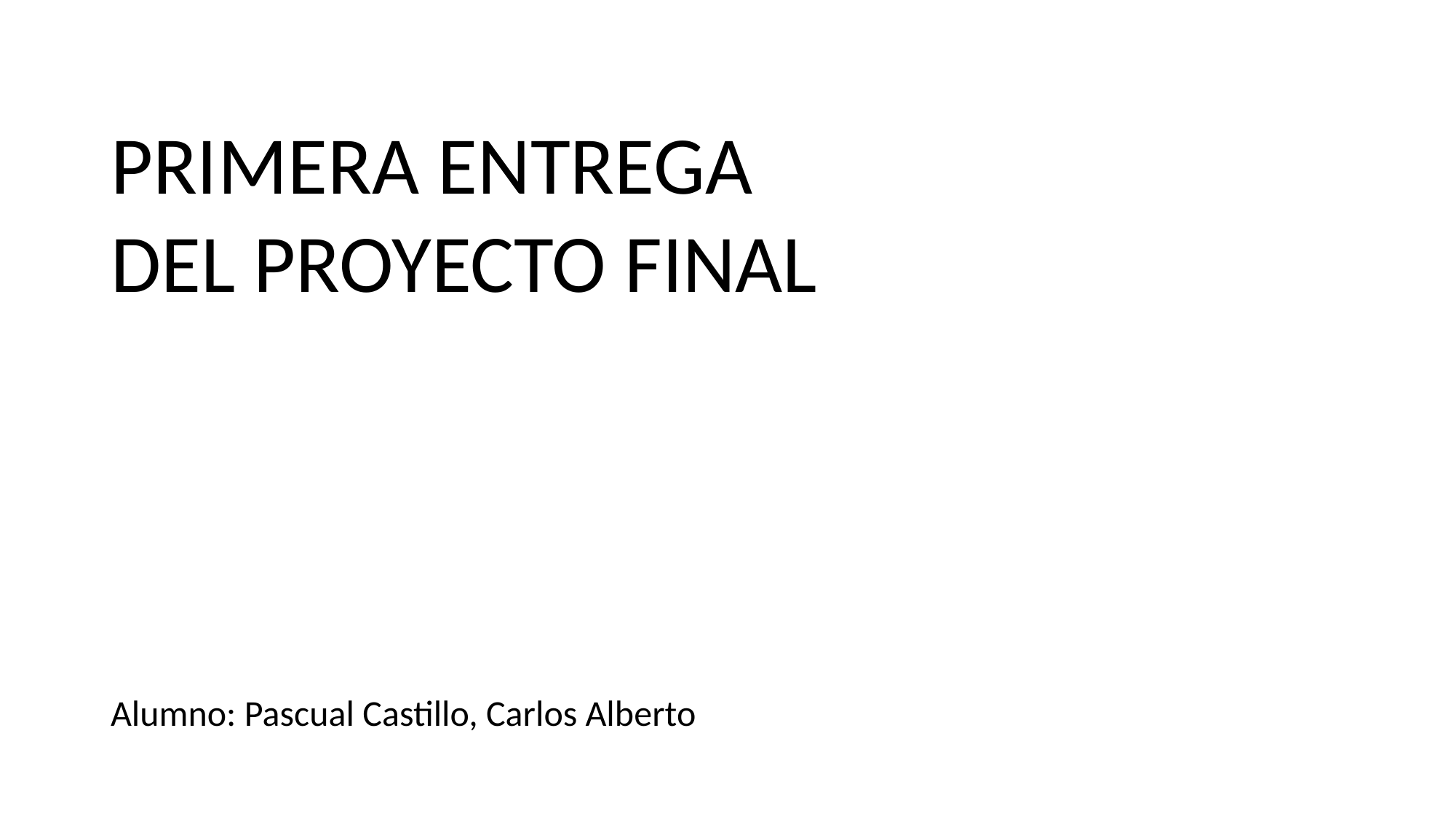

PRIMERA ENTREGA
DEL PROYECTO FINAL
Alumno: Pascual Castillo, Carlos Alberto